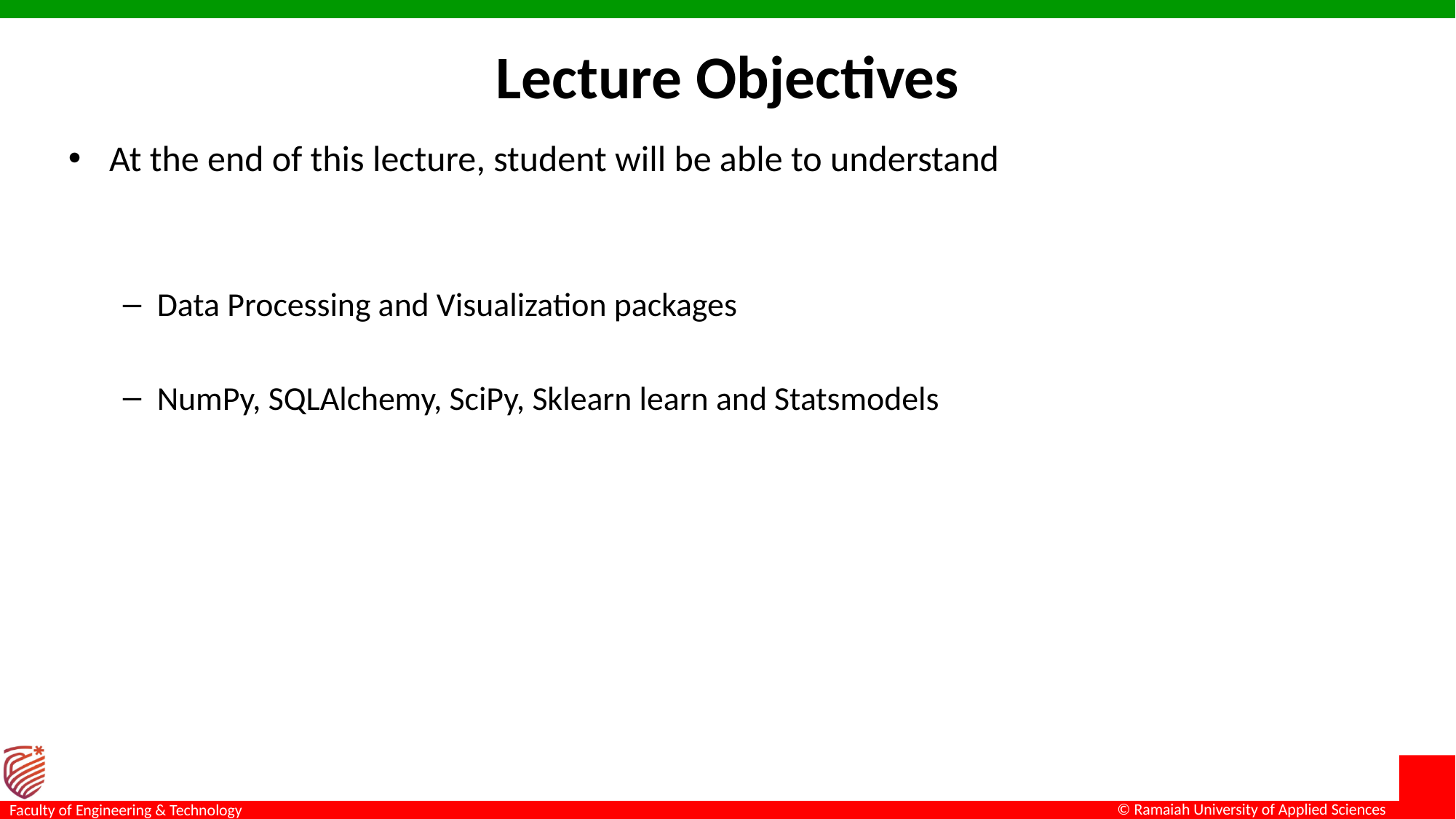

# Lecture Objectives
At the end of this lecture, student will be able to understand

Data Processing and Visualization packages

NumPy, SQLAlchemy, SciPy, Sklearn learn and Statsmodels